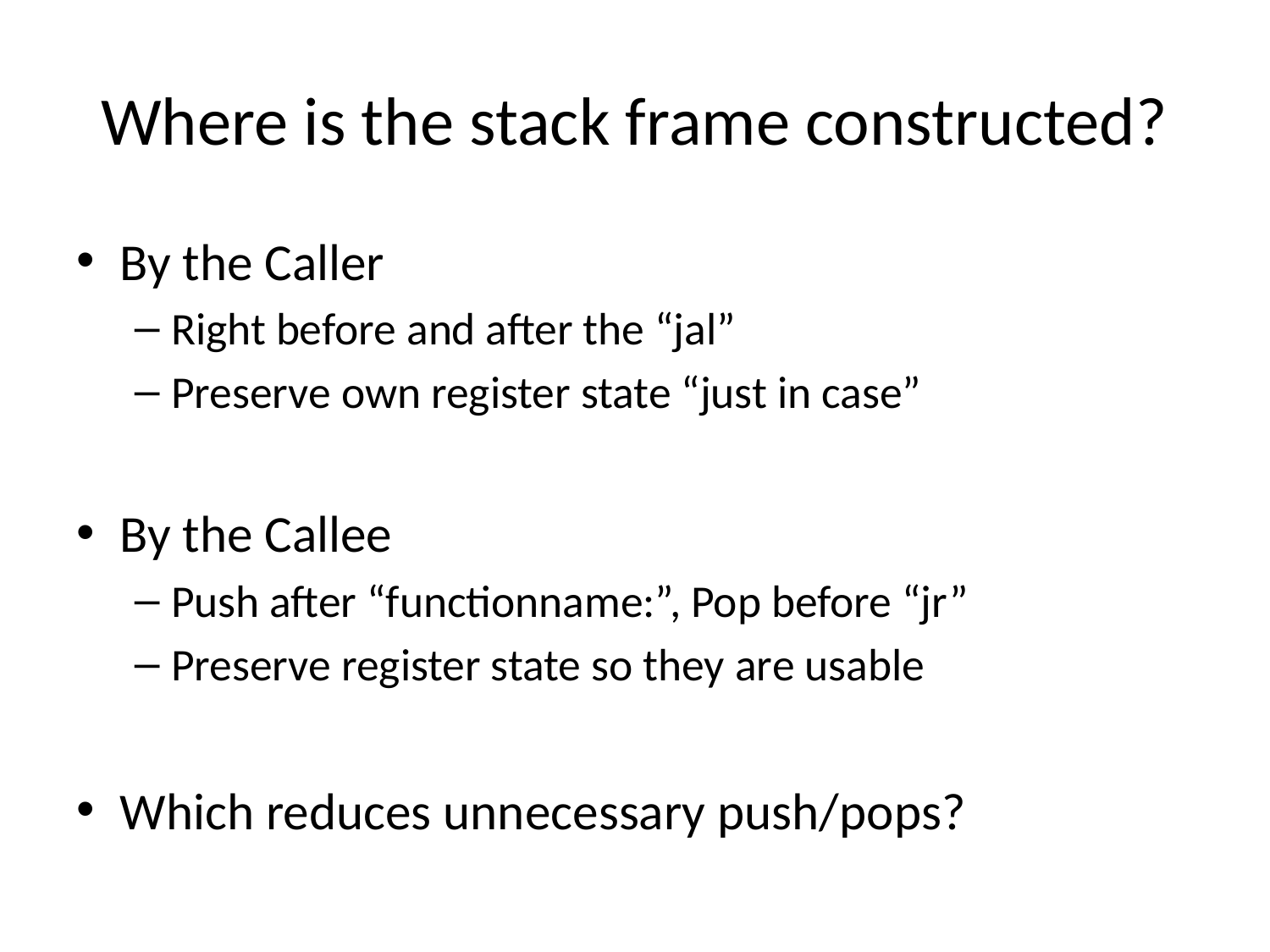

# Where is the stack frame constructed?
By the Caller
Right before and after the “jal”
Preserve own register state “just in case”

By the Callee
Push after “functionname:”, Pop before “jr”
Preserve register state so they are usable

Which reduces unnecessary push/pops?